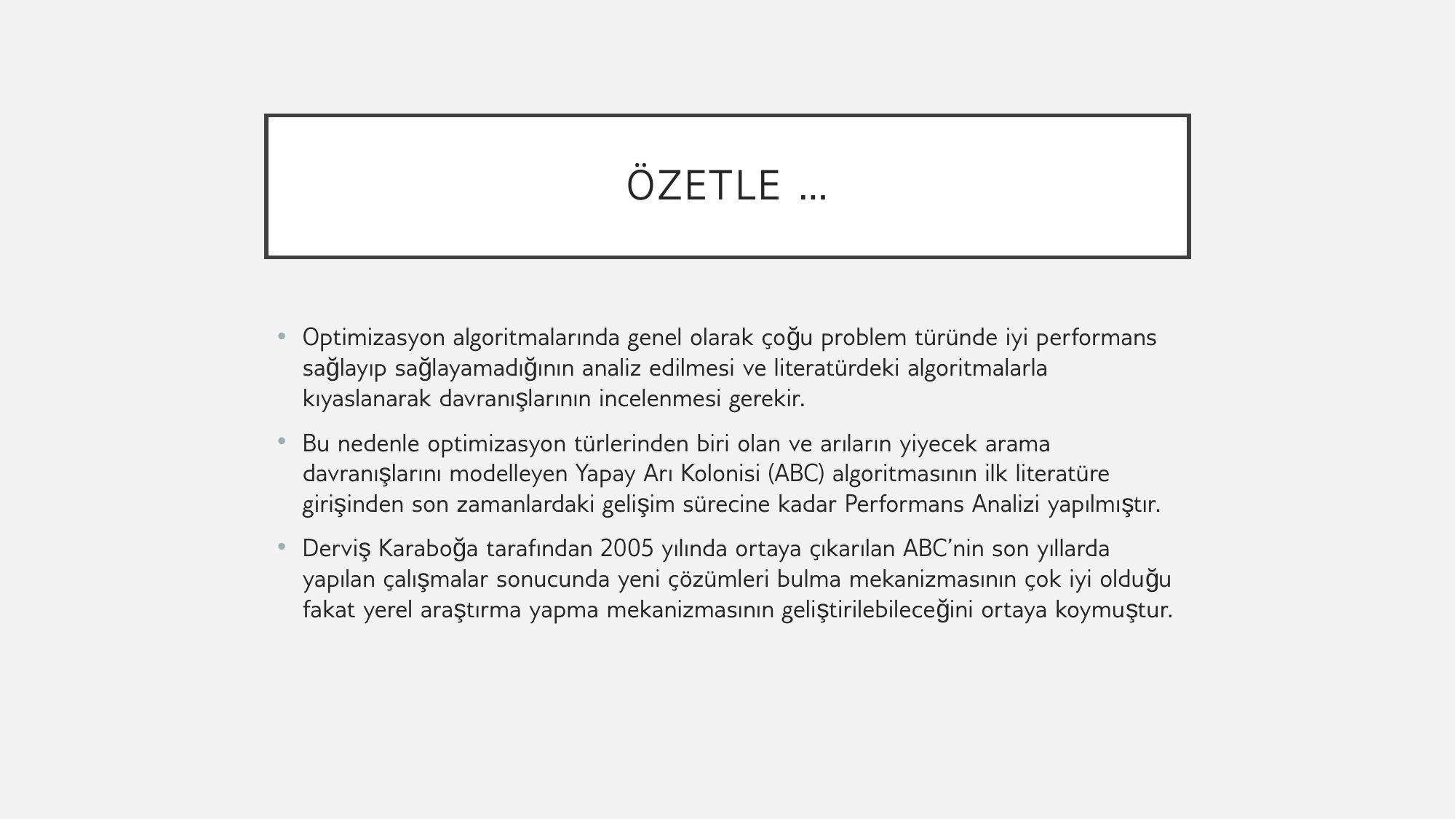

# Özetle …
Optimizasyon algoritmalarında genel olarak çoğu problem türünde iyi performans sağlayıp sağlayamadığının analiz edilmesi ve literatürdeki algoritmalarla kıyaslanarak davranışlarının incelenmesi gerekir.
Bu nedenle optimizasyon türlerinden biri olan ve arıların yiyecek arama davranışlarını modelleyen Yapay Arı Kolonisi (ABC) algoritmasının ilk literatüre girişinden son zamanlardaki gelişim sürecine kadar Performans Analizi yapılmıştır.
Derviş Karaboğa tarafından 2005 yılında ortaya çıkarılan ABC’nin son yıllarda yapılan çalışmalar sonucunda yeni çözümleri bulma mekanizmasının çok iyi olduğu fakat yerel araştırma yapma mekanizmasının geliştirilebileceğini ortaya koymuştur.